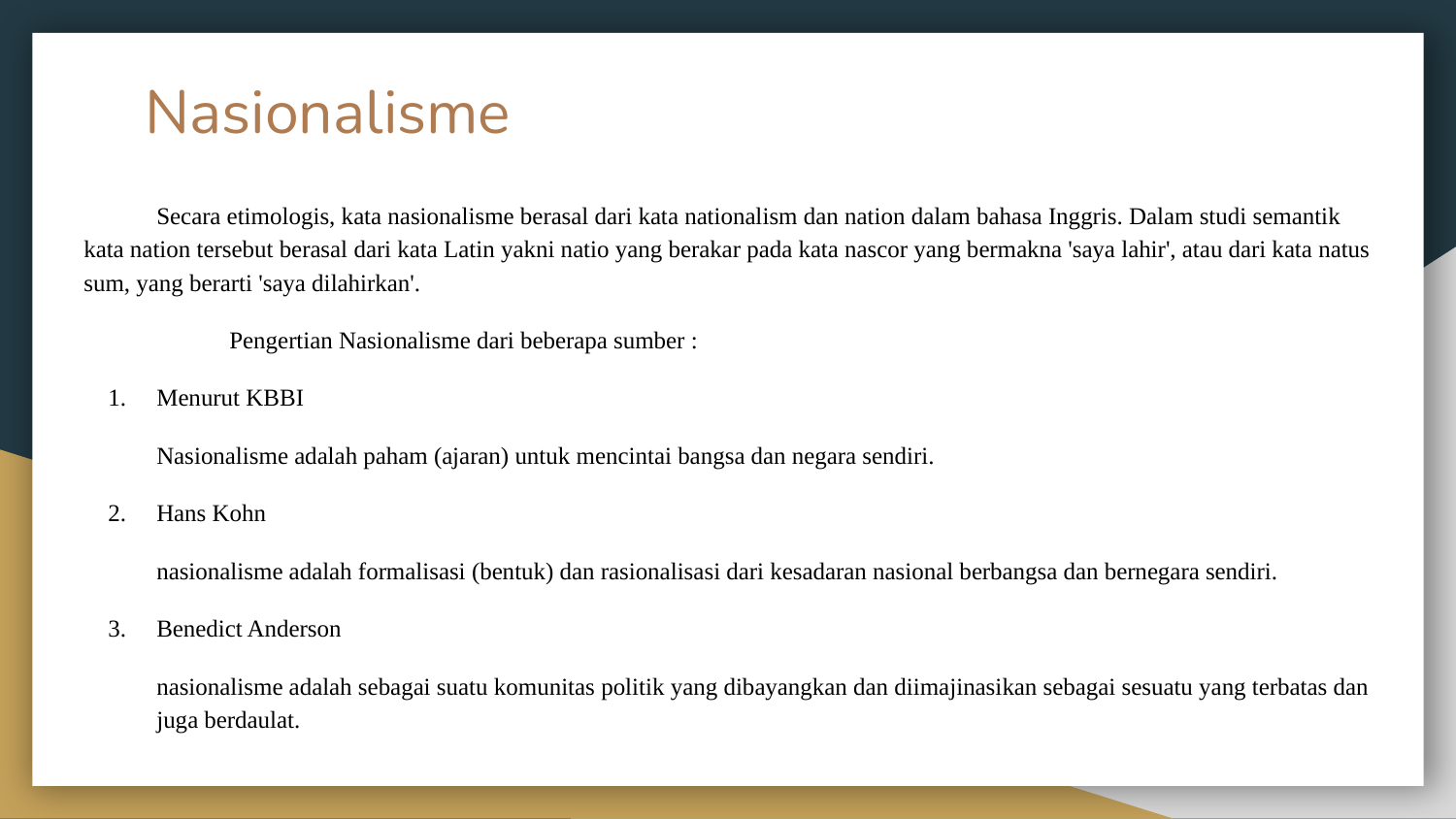

# Nasionalisme
Secara etimologis, kata nasionalisme berasal dari kata nationalism dan nation dalam bahasa Inggris. Dalam studi semantik kata nation tersebut berasal dari kata Latin yakni natio yang berakar pada kata nascor yang bermakna 'saya lahir', atau dari kata natus sum, yang berarti 'saya dilahirkan'.
	Pengertian Nasionalisme dari beberapa sumber :
Menurut KBBI
Nasionalisme adalah paham (ajaran) untuk mencintai bangsa dan negara sendiri.
Hans Kohn
nasionalisme adalah formalisasi (bentuk) dan rasionalisasi dari kesadaran nasional berbangsa dan bernegara sendiri.
Benedict Anderson
nasionalisme adalah sebagai suatu komunitas politik yang dibayangkan dan diimajinasikan sebagai sesuatu yang terbatas dan juga berdaulat.